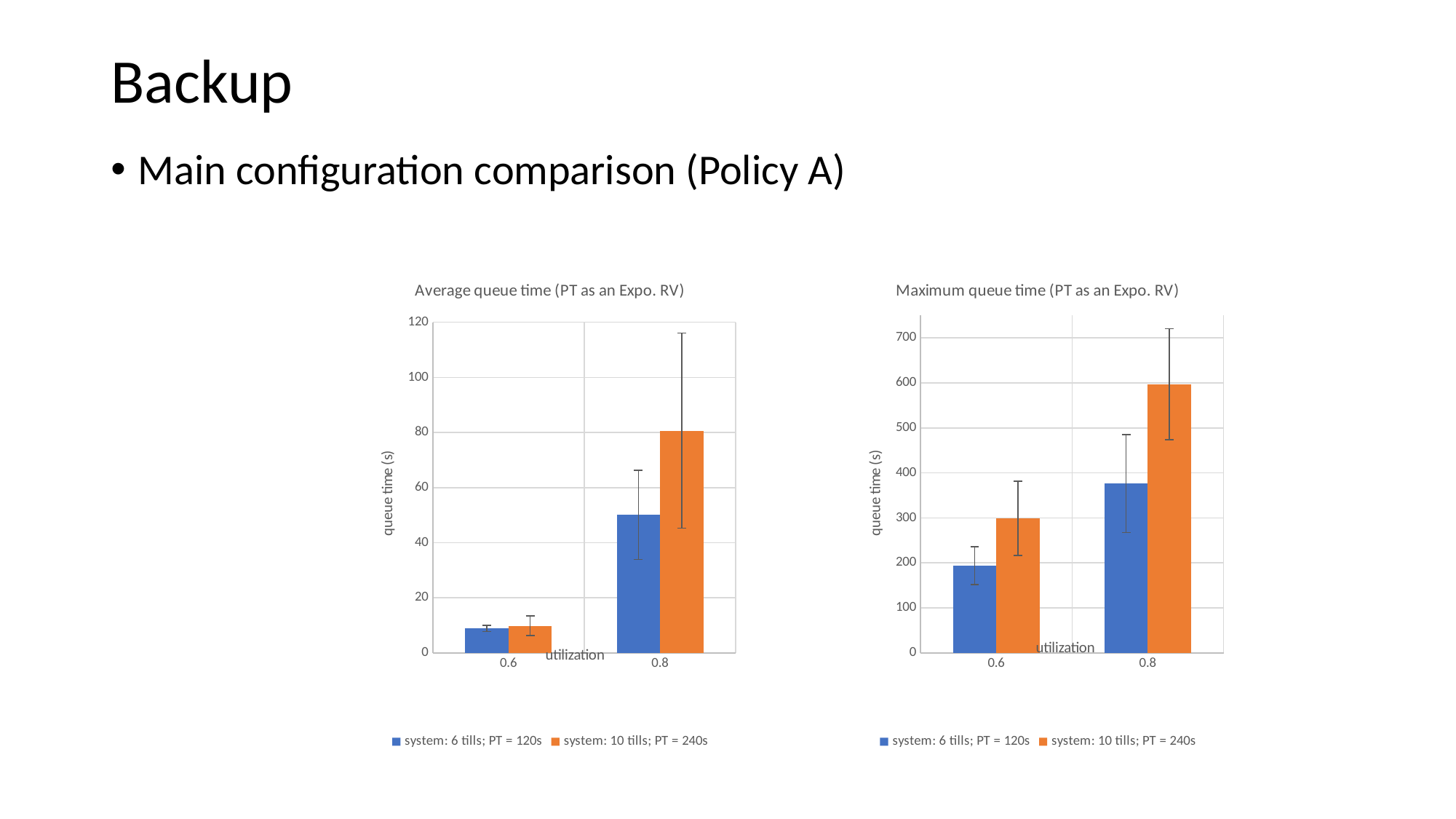

# Backup
Main configuration comparison (Policy A)

### Chart: Maximum queue time (PT as an Expo. RV)

| Category | system: 6 tills; PT = 120s | system: 10 tills; PT = 240s |
|---|---|---|
| 0.6 | 193.70400000000004 | 299.178999999999 |
| 0.8 | 376.28966666666605 | 597.1669999999998 |

### Chart: Average queue time (PT as an Expo. RV)

| Category | system: 6 tills; PT = 120s | system: 10 tills; PT = 240s |
|---|---|---|
| 0.6 | 8.892234157782358 | 9.842985893023707 |
| 0.8 | 50.123584280186854 | 80.66656969212762 |